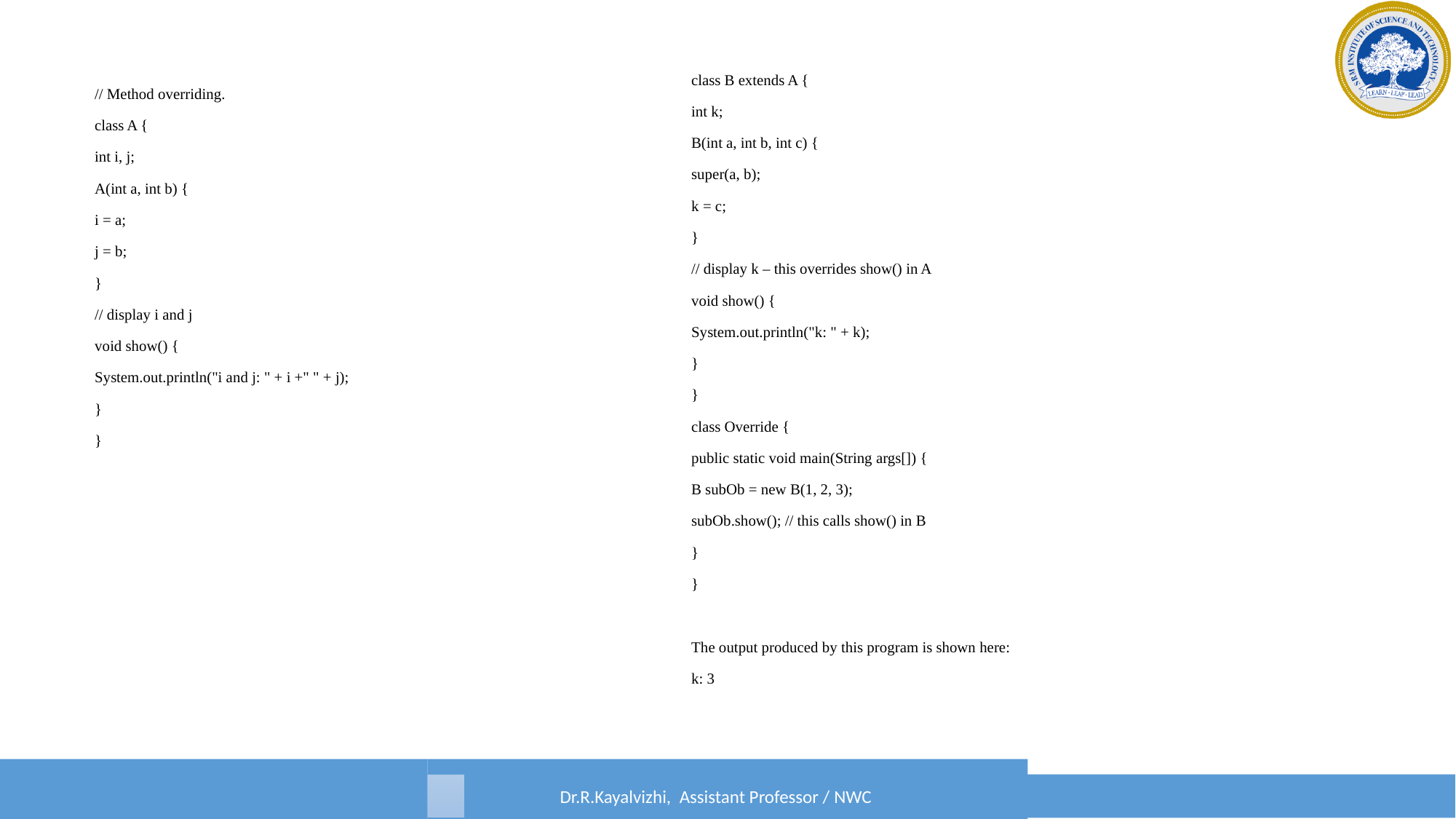

class B extends A {
int k;
B(int a, int b, int c) {
super(a, b);
k = c;
}
// display k – this overrides show() in A
void show() {
System.out.println("k: " + k);
}
}
class Override {
public static void main(String args[]) {
B subOb = new B(1, 2, 3);
subOb.show(); // this calls show() in B
}
}

The output produced by this program is shown here:
k: 3
// Method overriding.
class A {
int i, j;
A(int a, int b) {
i = a;
j = b;
}
// display i and j
void show() {
System.out.println("i and j: " + i +" " + j);
}
}

Dr.P.Rama,  Assistant Professor / SRM CTECH
Dr.R.Kayalvizhi,  Assistant Professor / NWC

161